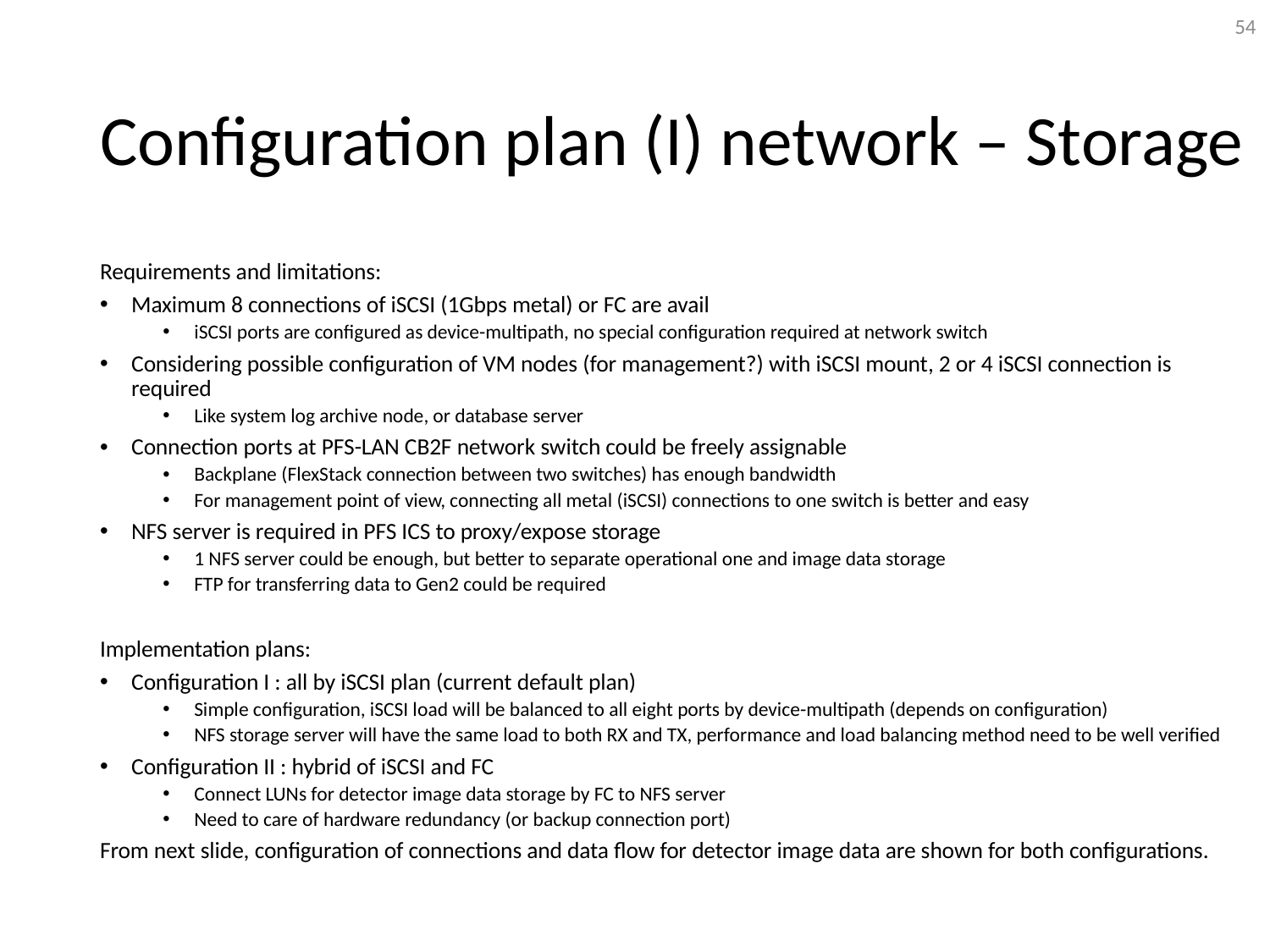

54
# Configuration plan (I) network – Storage
Requirements and limitations:
Maximum 8 connections of iSCSI (1Gbps metal) or FC are avail
iSCSI ports are configured as device-multipath, no special configuration required at network switch
Considering possible configuration of VM nodes (for management?) with iSCSI mount, 2 or 4 iSCSI connection is required
Like system log archive node, or database server
Connection ports at PFS-LAN CB2F network switch could be freely assignable
Backplane (FlexStack connection between two switches) has enough bandwidth
For management point of view, connecting all metal (iSCSI) connections to one switch is better and easy
NFS server is required in PFS ICS to proxy/expose storage
1 NFS server could be enough, but better to separate operational one and image data storage
FTP for transferring data to Gen2 could be required

Implementation plans:
Configuration I : all by iSCSI plan (current default plan)
Simple configuration, iSCSI load will be balanced to all eight ports by device-multipath (depends on configuration)
NFS storage server will have the same load to both RX and TX, performance and load balancing method need to be well verified
Configuration II : hybrid of iSCSI and FC
Connect LUNs for detector image data storage by FC to NFS server
Need to care of hardware redundancy (or backup connection port)
From next slide, configuration of connections and data flow for detector image data are shown for both configurations.